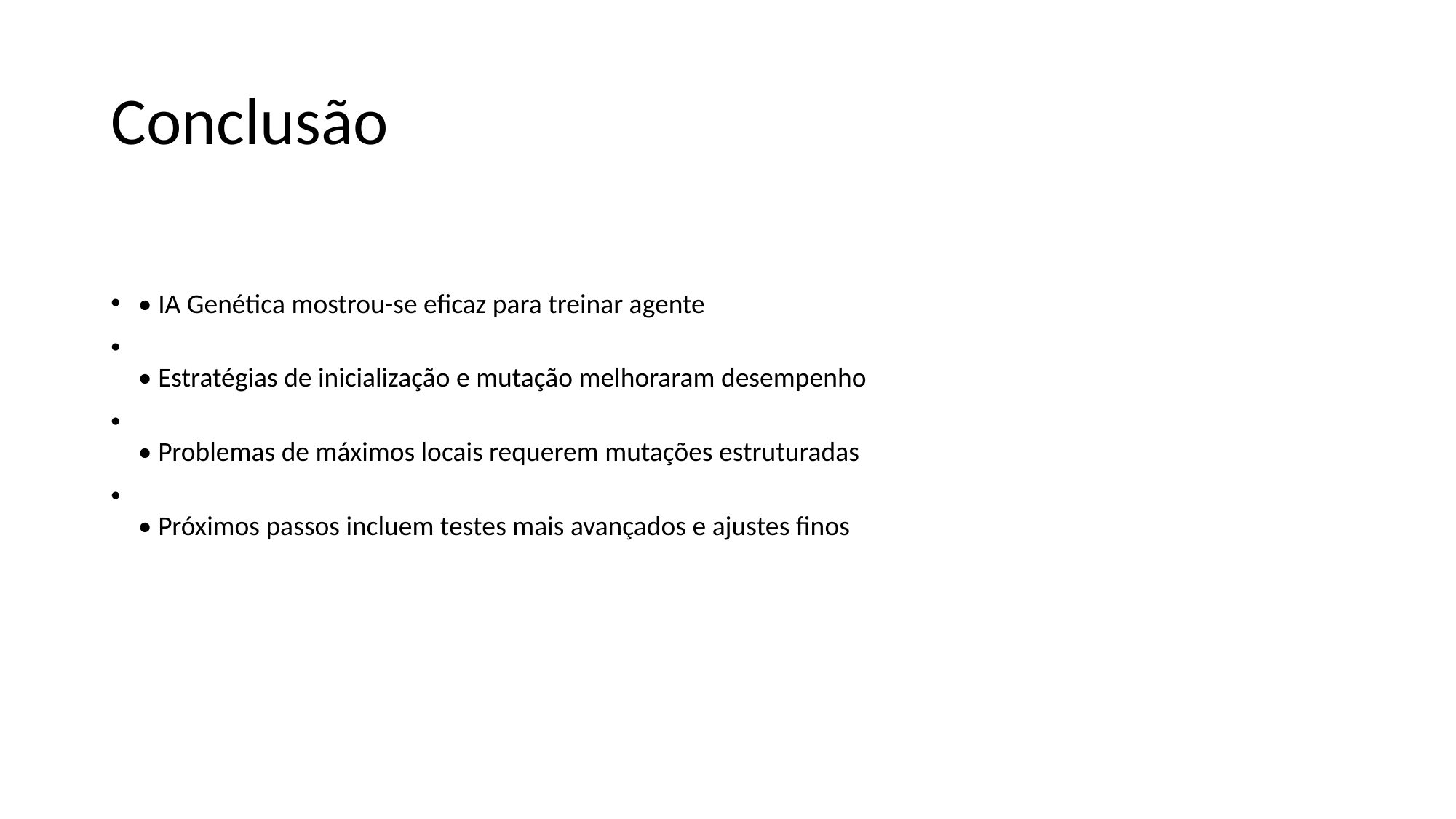

# Conclusão

• IA Genética mostrou-se eficaz para treinar agente
• Estratégias de inicialização e mutação melhoraram desempenho
• Problemas de máximos locais requerem mutações estruturadas
• Próximos passos incluem testes mais avançados e ajustes finos